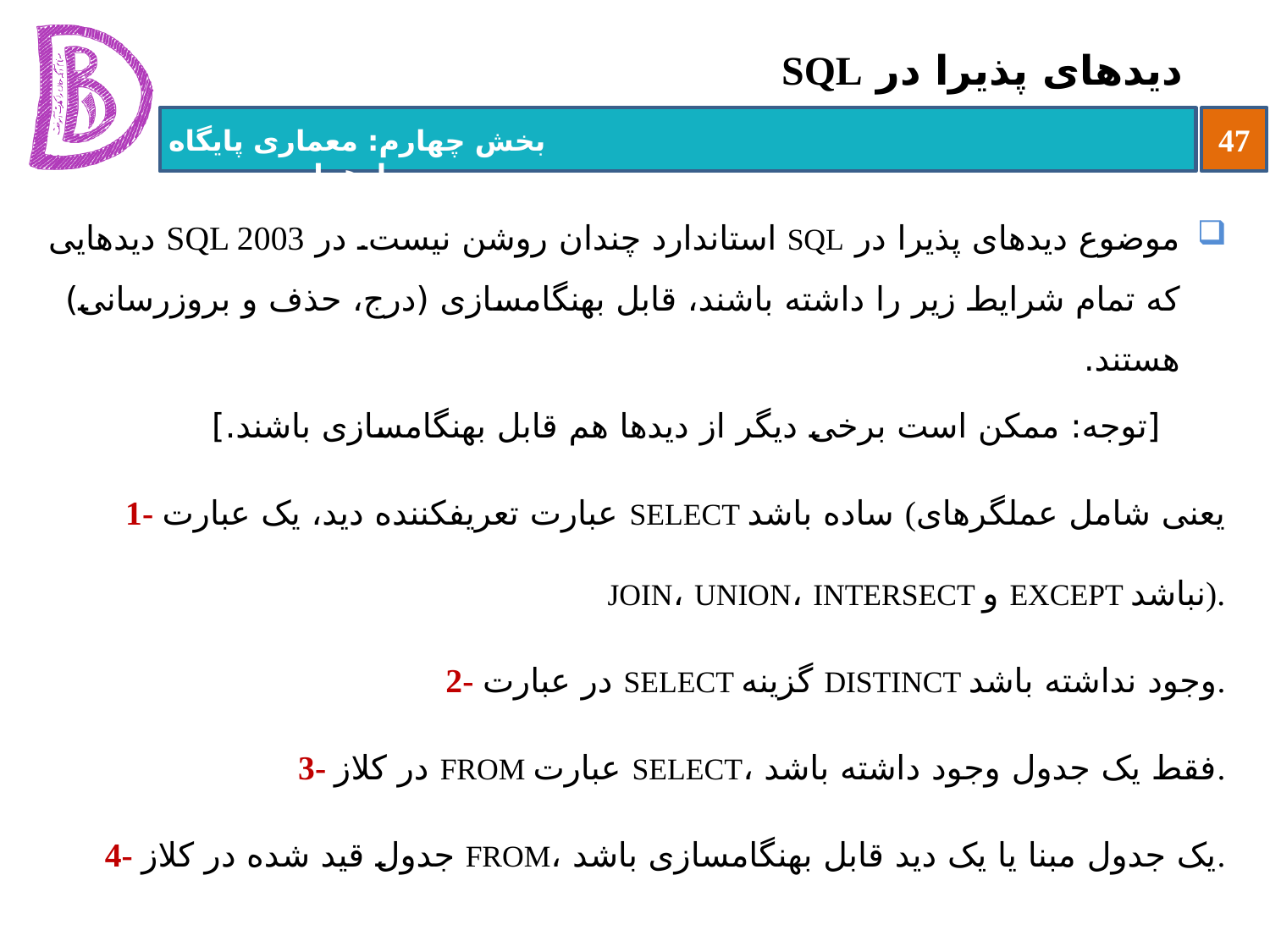

# دیدهای پذیرا در SQL
موضوع دیدهای پذیرا در SQL استاندارد چندان روشن نیست. در SQL 2003 دیدهایی که تمام شرایط زیر را داشته باشند، قابل بهنگام‏سازی (درج، حذف و بروزرسانی) هستند.
      [توجه: ممکن است برخی دیگر از دیدها هم قابل بهنگام‏سازی باشند.]
1- عبارت تعریف‏کننده دید، یک عبارت SELECT ساده باشد (یعنی شامل عملگرهای JOIN، UNION، INTERSECT و EXCEPT نباشد).
2- در عبارت SELECT گزینه DISTINCT وجود نداشته باشد.
3- در کلاز FROM عبارت SELECT، فقط یک جدول وجود داشته باشد.
4- جدول قید شده در کلاز FROM، یک جدول مبنا یا یک دید قابل بهنگام‏سازی باشد.